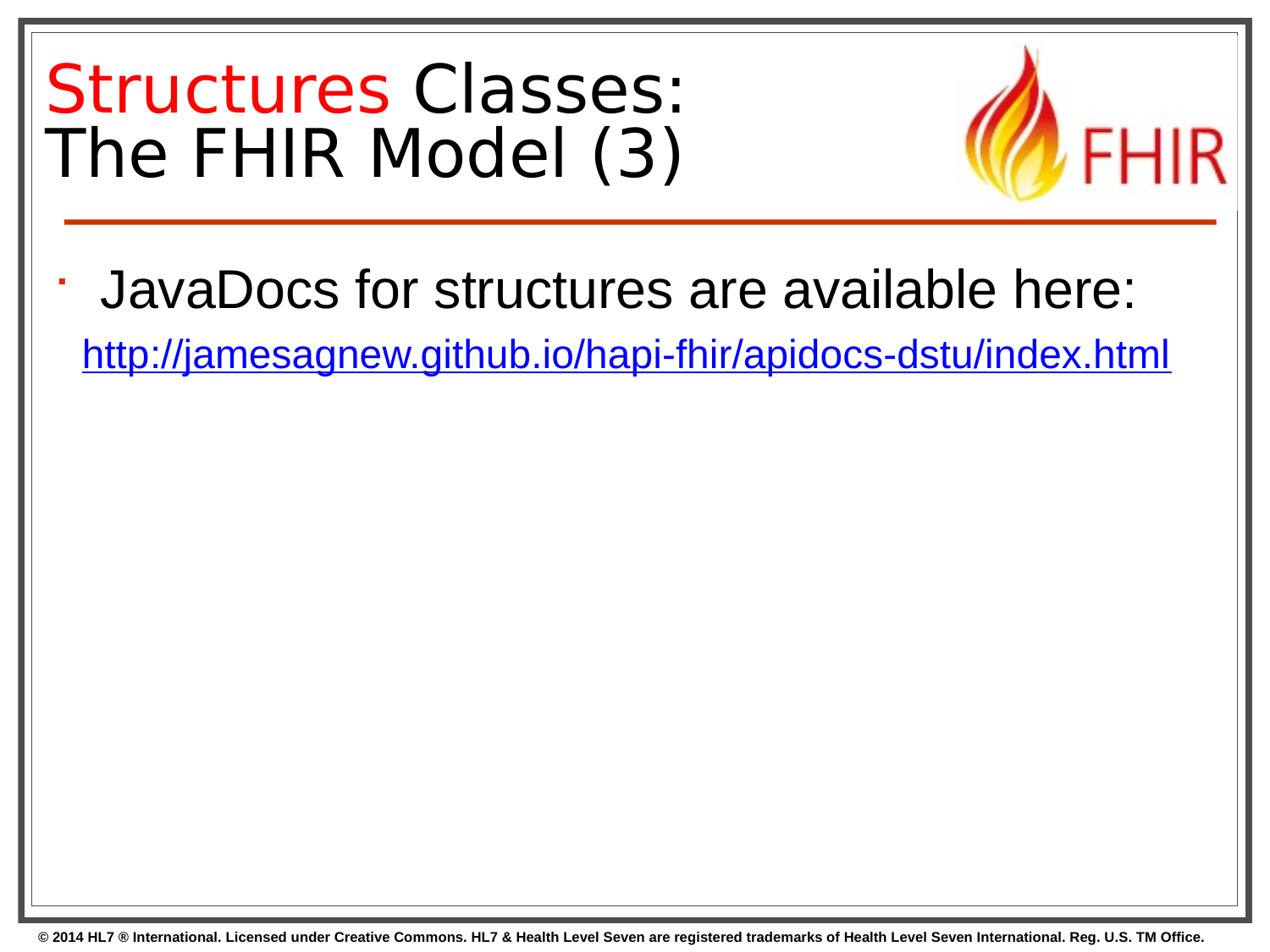

# Structures Classes: The FHIR Model (3)
JavaDocs for structures are available here:
   http://jamesagnew.github.io/hapi-fhir/apidocs-dstu/index.html

13